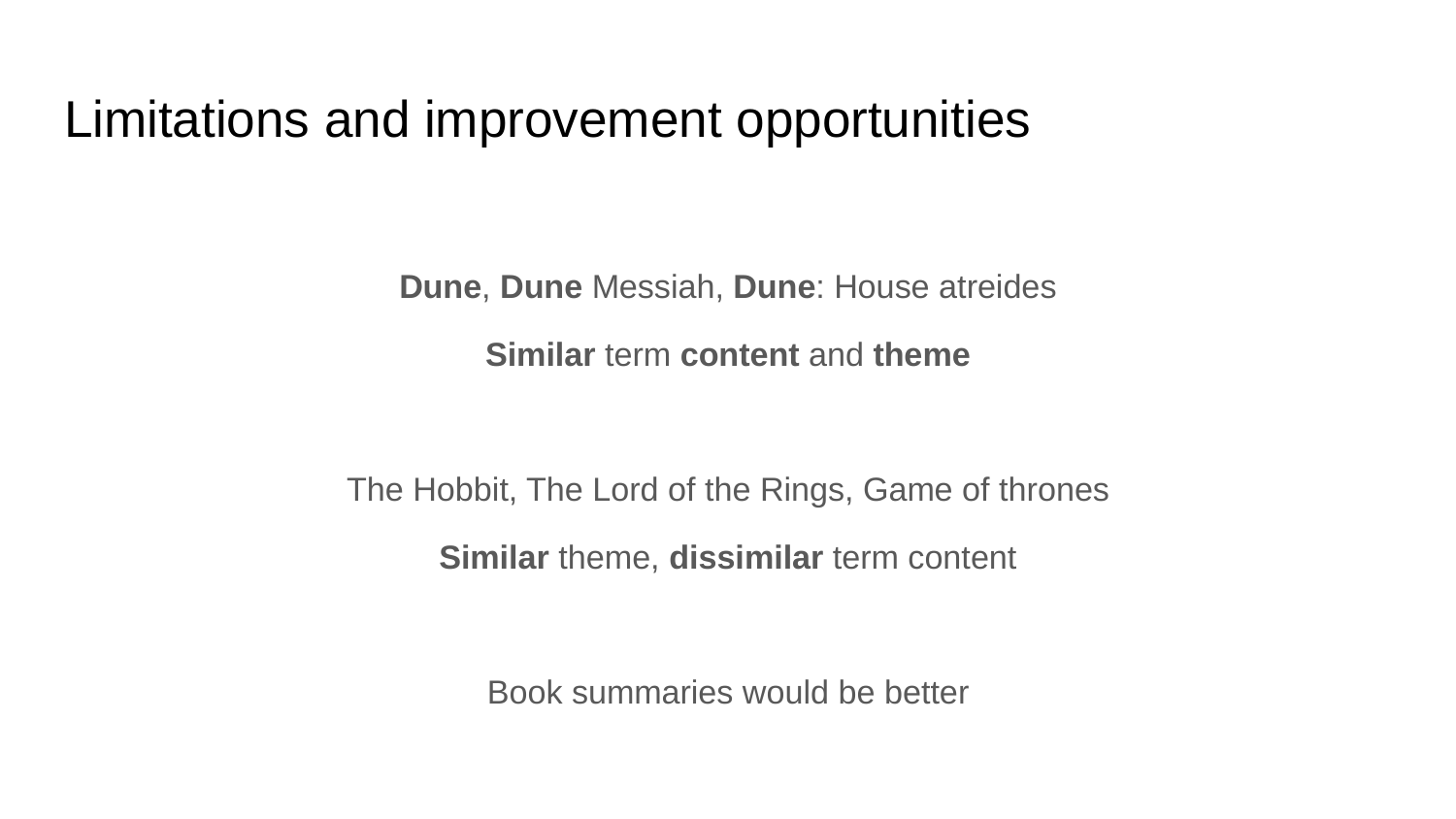

# Limitations and improvement opportunities

Dune, Dune Messiah, Dune: House atreides
Similar term content and theme

The Hobbit, The Lord of the Rings, Game of thrones
Similar theme, dissimilar term content

Book summaries would be better